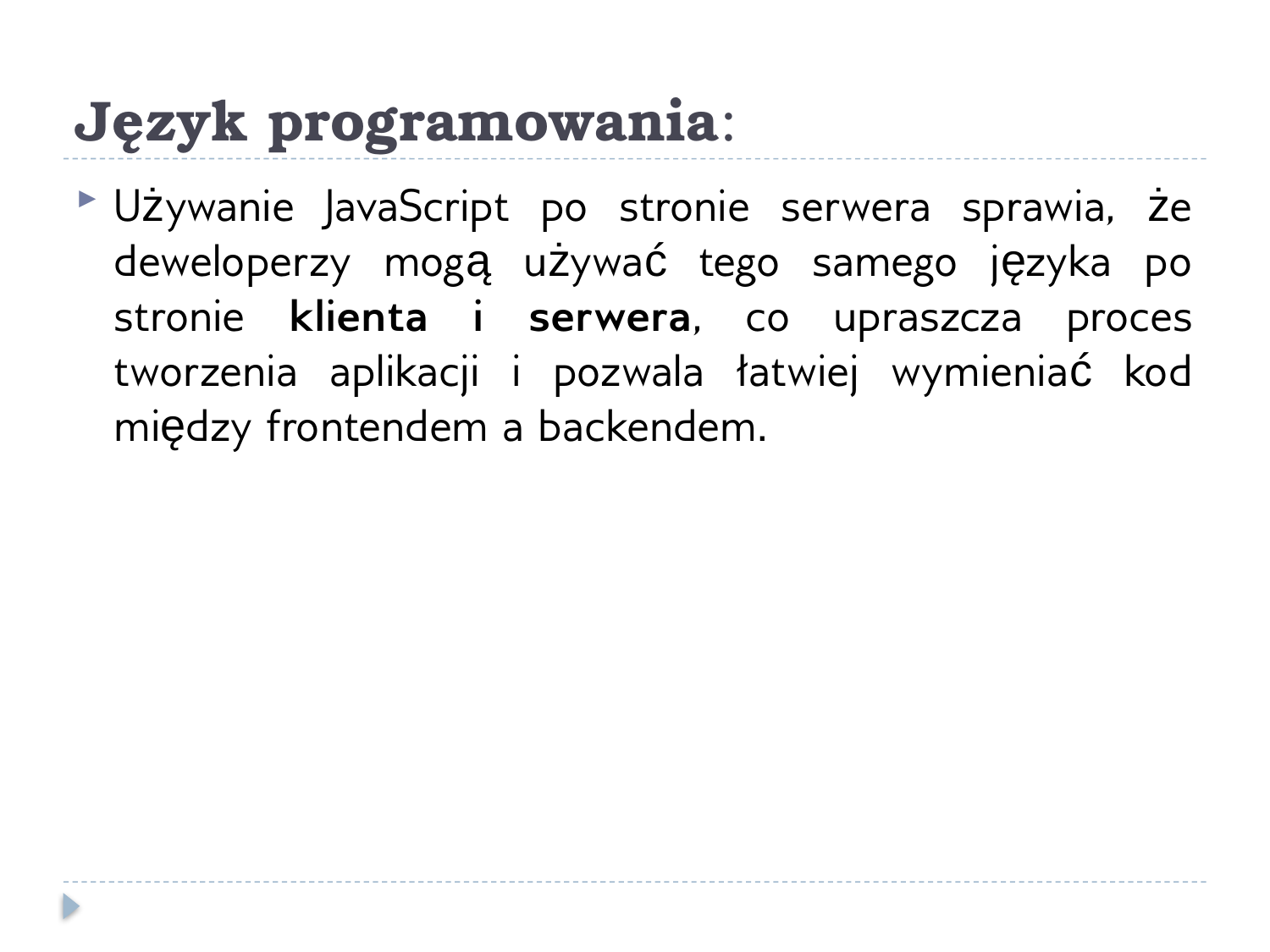

# Język programowania:
Używanie JavaScript po stronie serwera sprawia, że deweloperzy mogą używać tego samego języka po stronie klienta i serwera, co upraszcza proces tworzenia aplikacji i pozwala łatwiej wymieniać kod między frontendem a backendem.